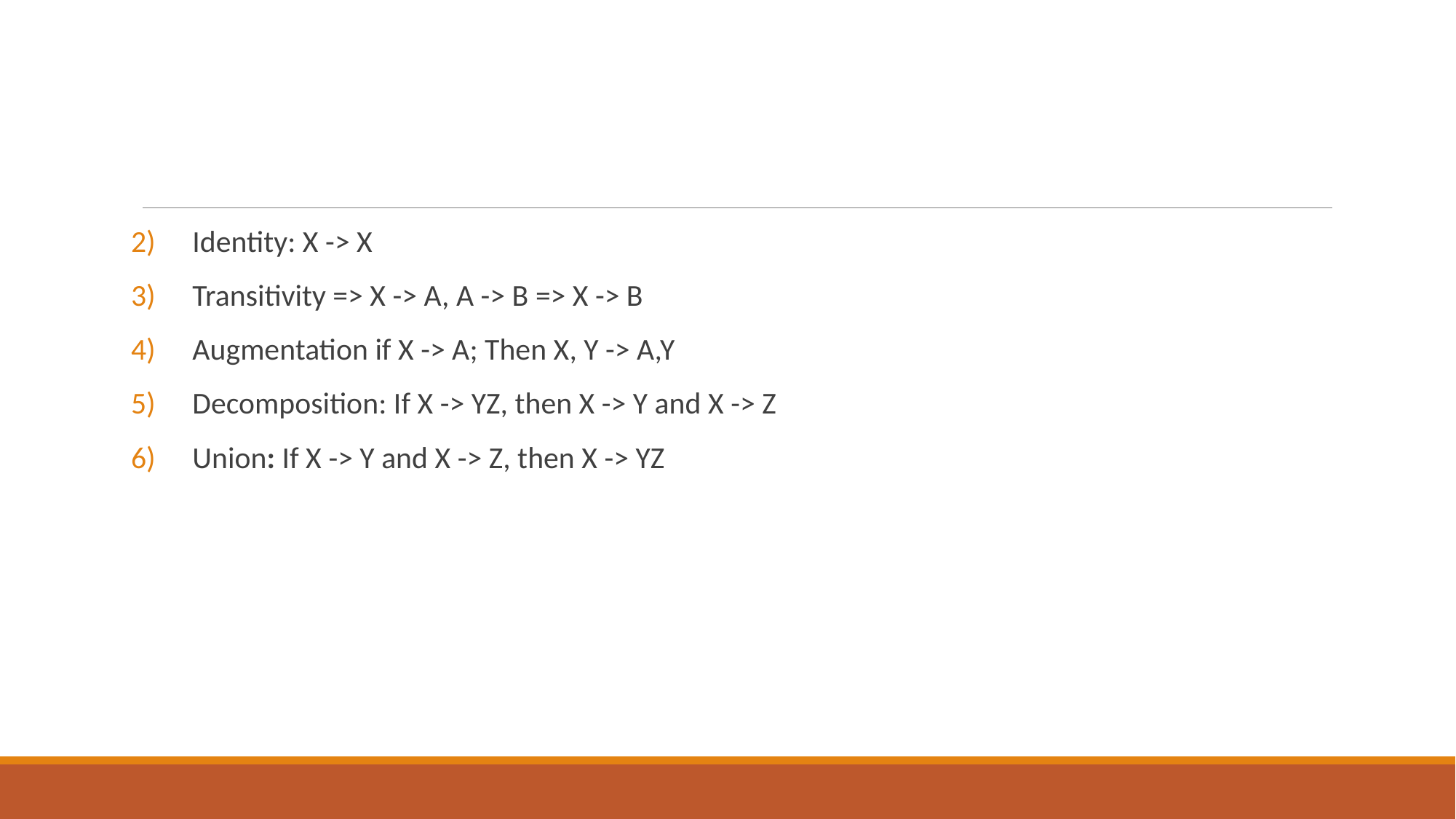

#
Identity: X -> X
Transitivity => X -> A, A -> B => X -> B
Augmentation if X -> A; Then X, Y -> A,Y
Decomposition: If X -> YZ, then X -> Y and X -> Z
Union: If X -> Y and X -> Z, then X -> YZ